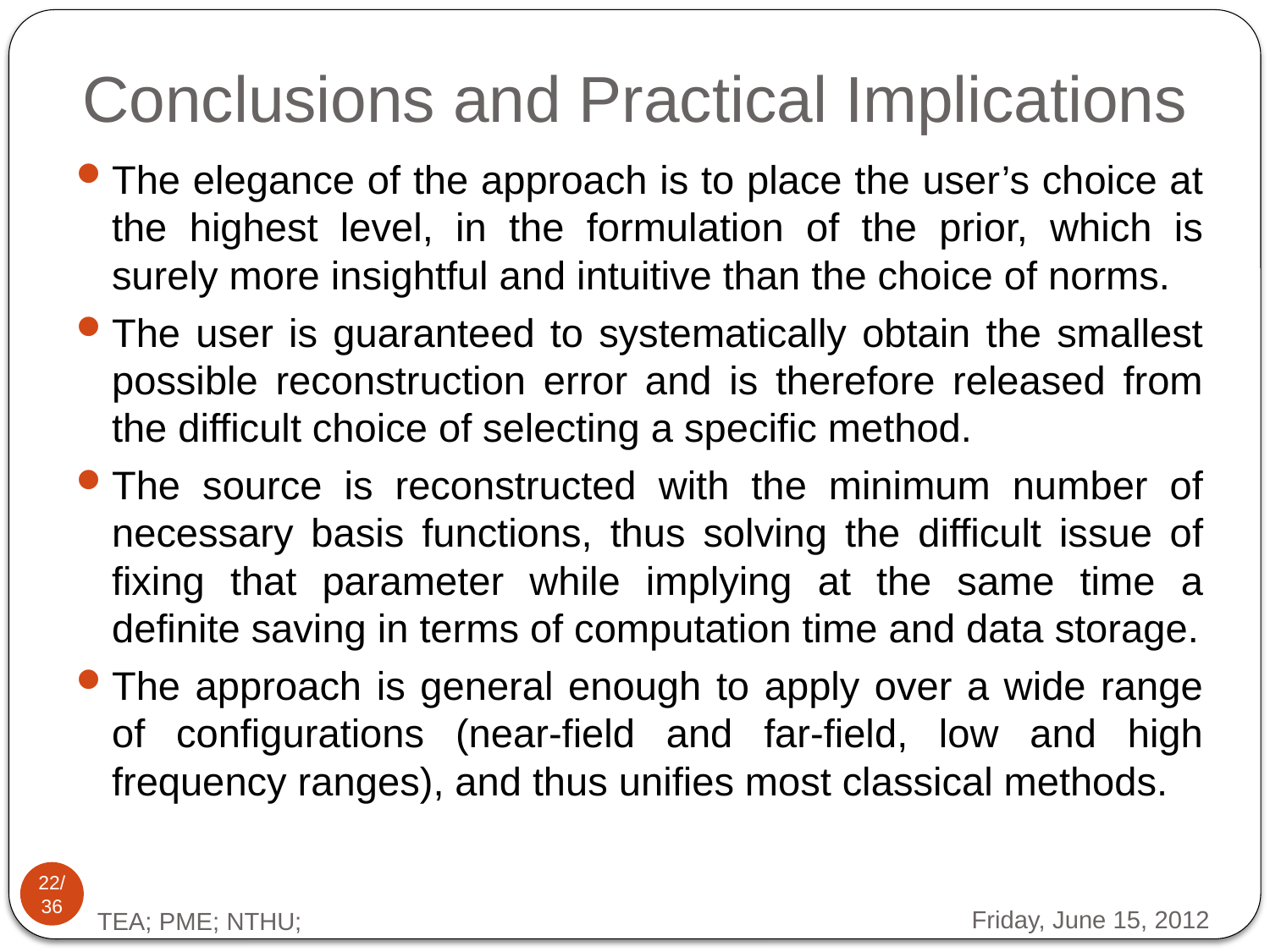

# Conclusions and Practical Implications
The elegance of the approach is to place the user’s choice at the highest level, in the formulation of the prior, which is surely more insightful and intuitive than the choice of norms.
The user is guaranteed to systematically obtain the smallest possible reconstruction error and is therefore released from the difficult choice of selecting a specific method.
The source is reconstructed with the minimum number of necessary basis functions, thus solving the difficult issue of fixing that parameter while implying at the same time a definite saving in terms of computation time and data storage.
The approach is general enough to apply over a wide range of configurations (near-field and far-field, low and high frequency ranges), and thus unifies most classical methods.
22/36
Friday, June 15, 2012
TEA; PME; NTHU;